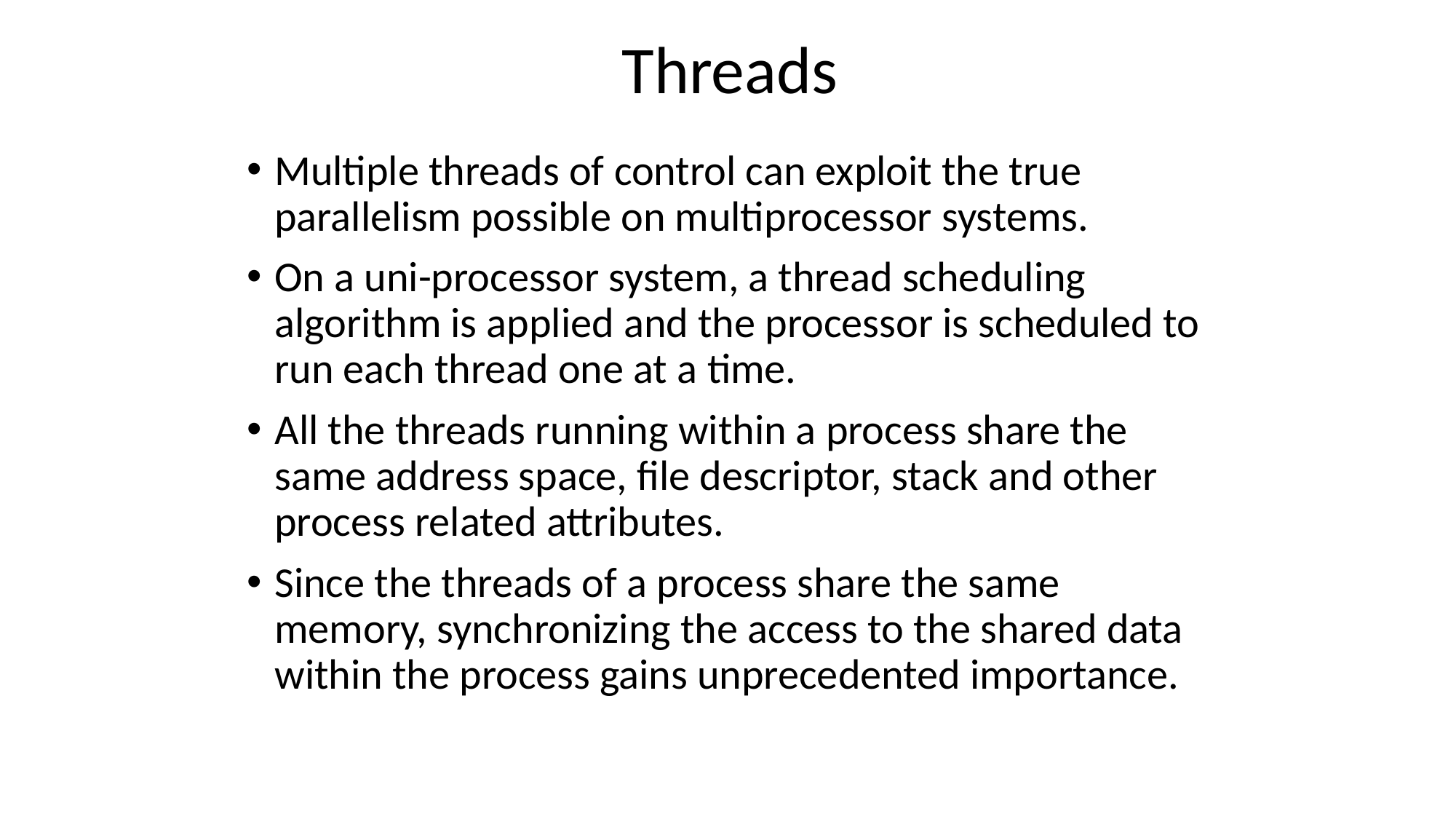

# Threads
Multiple threads of control can exploit the true parallelism possible on multiprocessor systems.
On a uni-processor system, a thread scheduling algorithm is applied and the processor is scheduled to run each thread one at a time.
All the threads running within a process share the same address space, file descriptor, stack and other process related attributes.
Since the threads of a process share the same memory, synchronizing the access to the shared data within the process gains unprecedented importance.